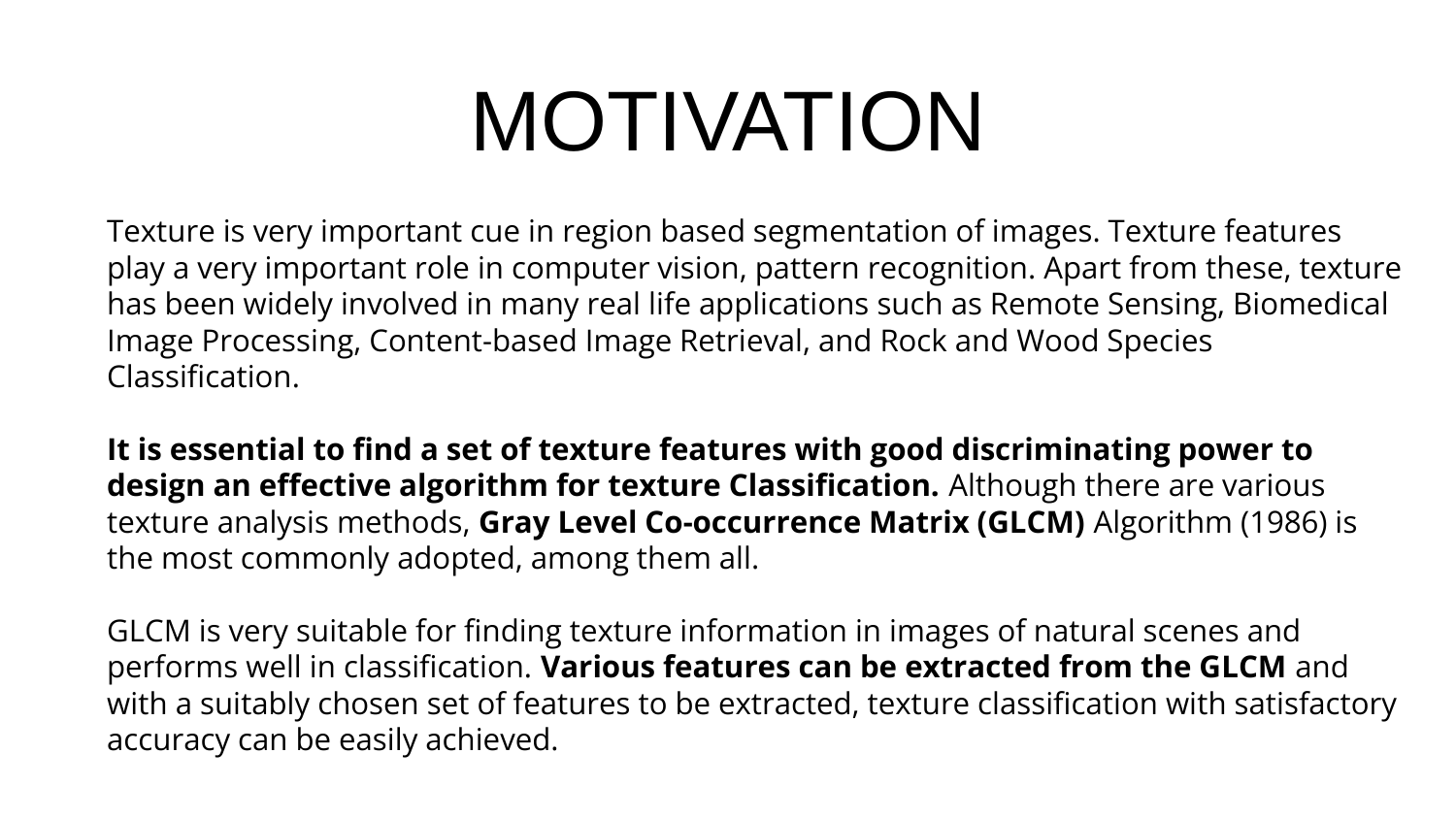

# MOTIVATION
Texture is very important cue in region based segmentation of images. Texture features play a very important role in computer vision, pattern recognition. Apart from these, texture has been widely involved in many real life applications such as Remote Sensing, Biomedical Image Processing, Content-based Image Retrieval, and Rock and Wood Species Classification.

It is essential to find a set of texture features with good discriminating power to design an effective algorithm for texture Classification. Although there are various texture analysis methods, Gray Level Co-occurrence Matrix (GLCM) Algorithm (1986) is the most commonly adopted, among them all.

GLCM is very suitable for finding texture information in images of natural scenes and performs well in classification. Various features can be extracted from the GLCM and with a suitably chosen set of features to be extracted, texture classification with satisfactory accuracy can be easily achieved.